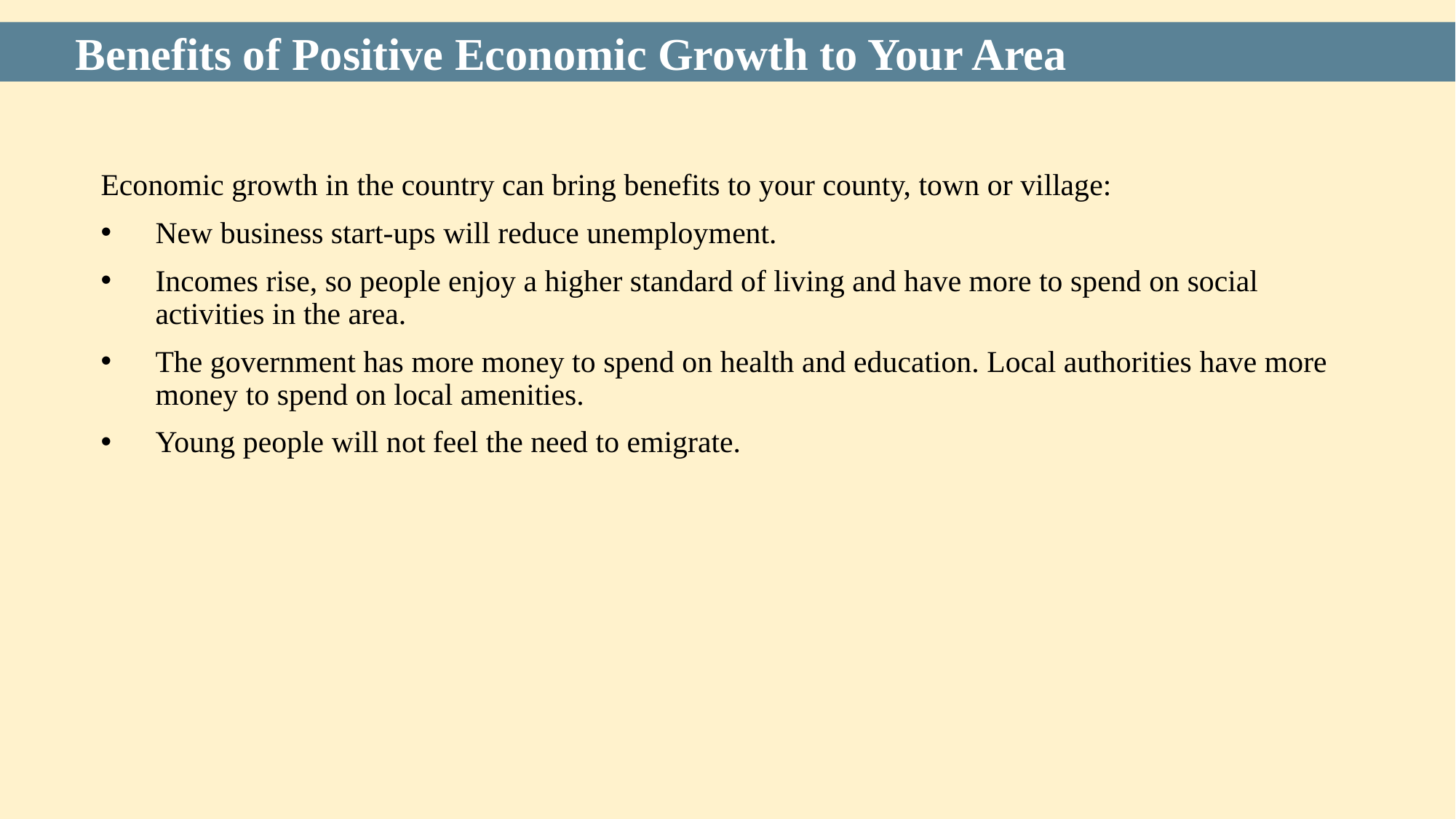

Benefits of Positive Economic Growth to Your Area
Economic growth in the country can bring benefits to your county, town or village:
New business start-ups will reduce unemployment.
Incomes rise, so people enjoy a higher standard of living and have more to spend on social activities in the area.
The government has more money to spend on health and education. Local authorities have more money to spend on local amenities.
Young people will not feel the need to emigrate.